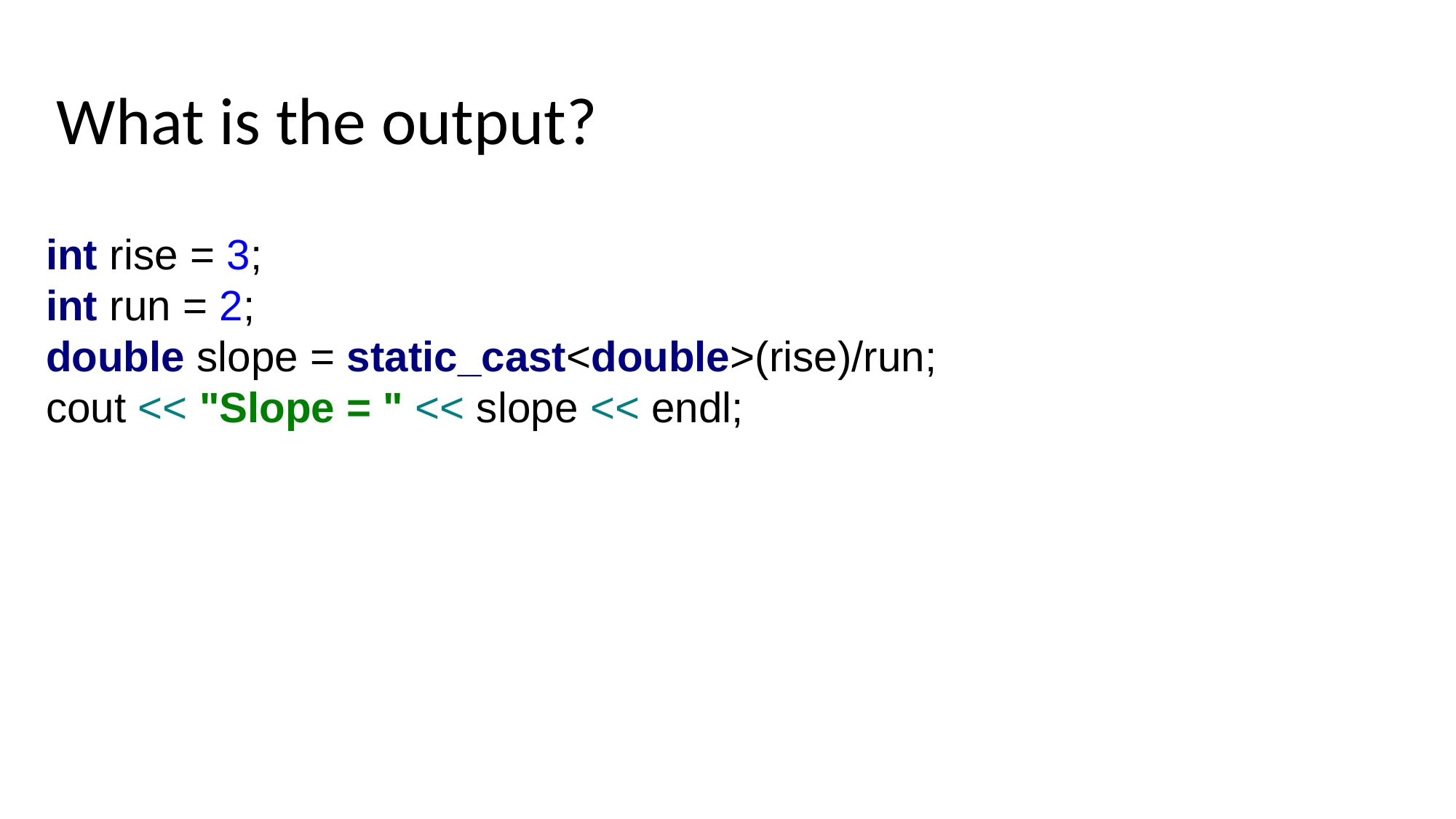

# What is the output?
int rise = 3;
int run = 2;
double slope = static_cast<double>(rise)/run;
cout << "Slope = " << slope << endl;